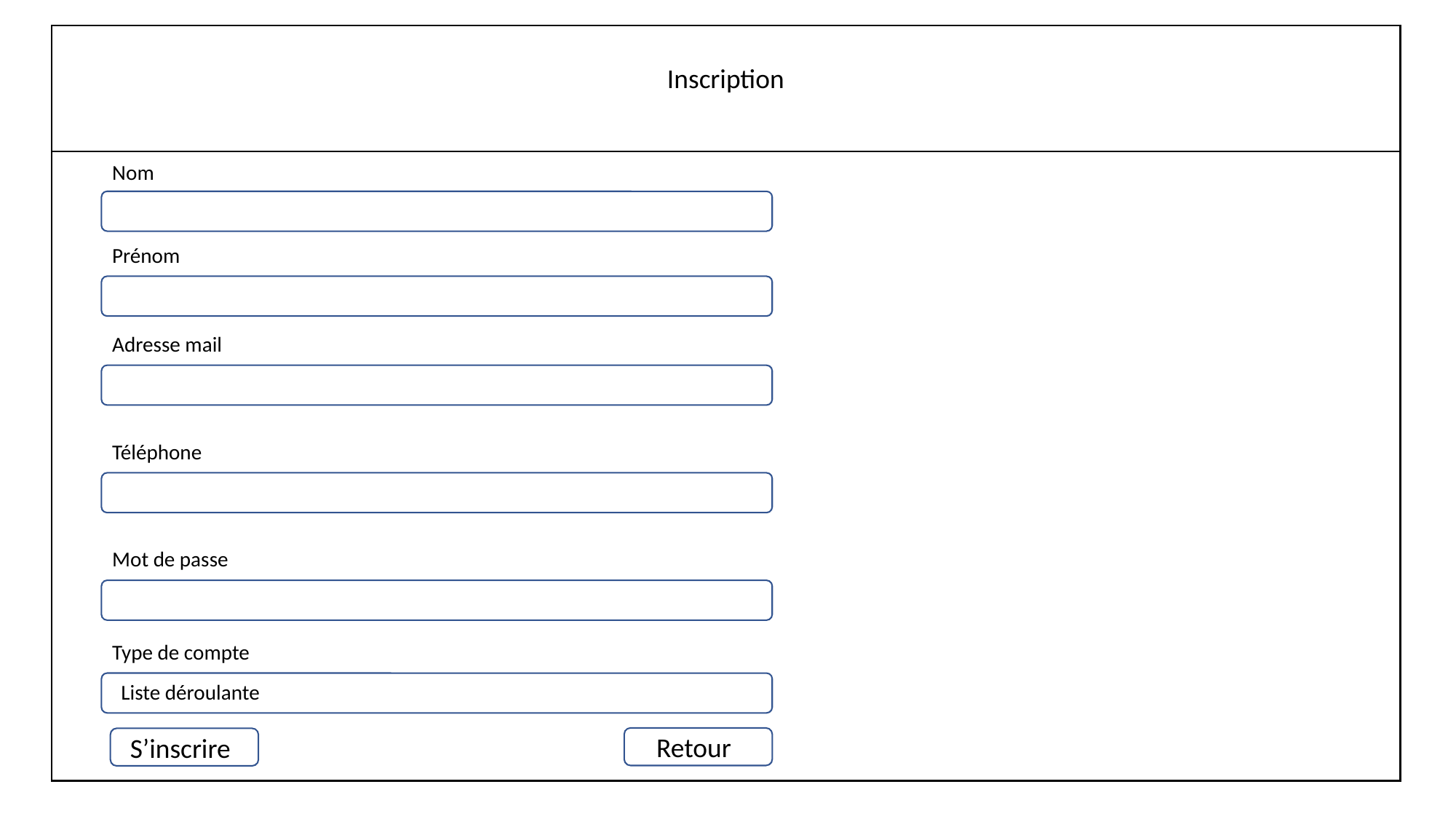

Inscription
Nom

Prénom

Adresse mail

Téléphone

Mot de passe

Type de compte

Liste déroulante
Retour
S’inscrire